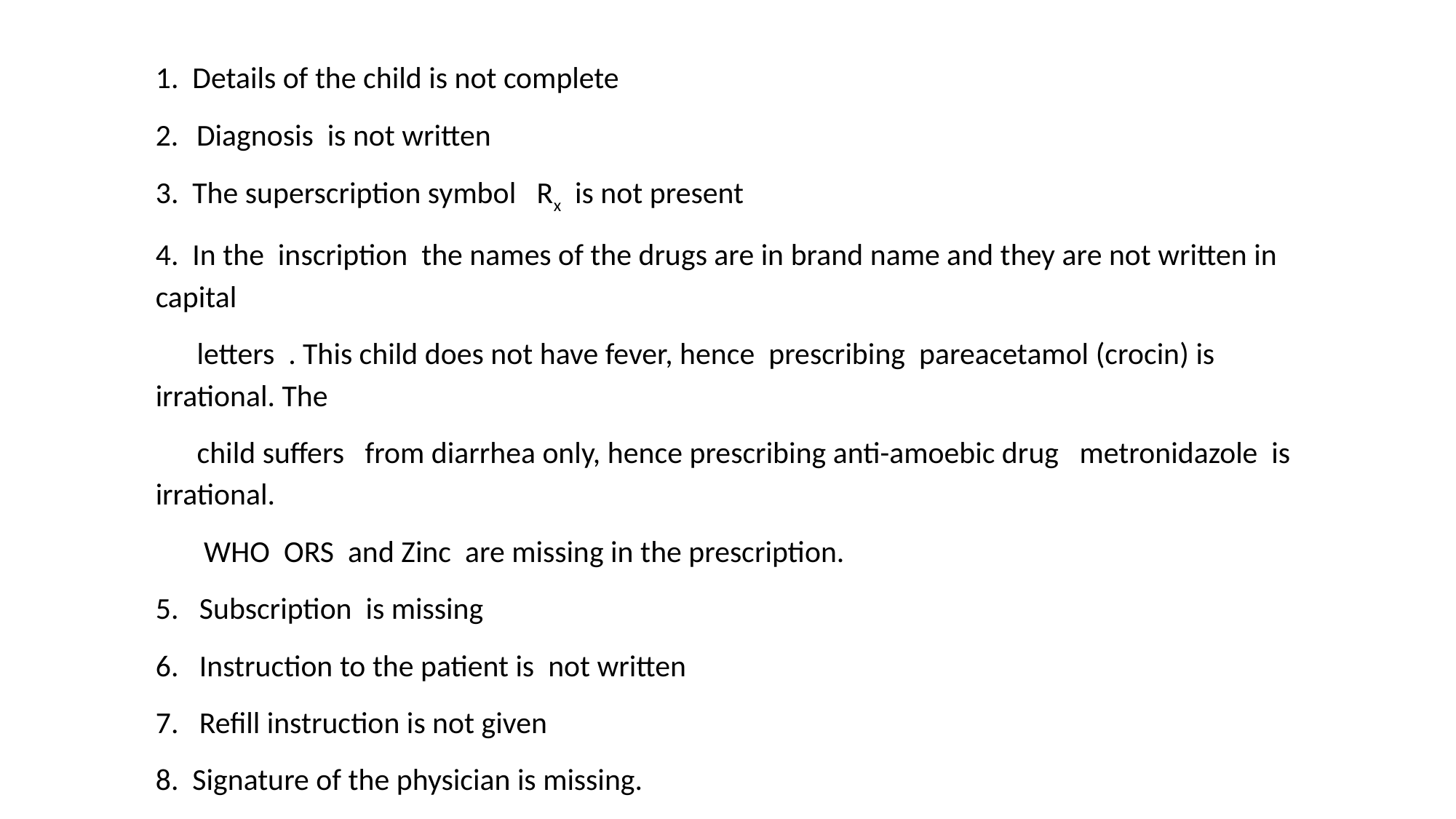

1.  Details of the child is not complete
Diagnosis  is not written
3.  The superscription symbol   Rx  is not present
4.  In the  inscription  the names of the drugs are in brand name and they are not written in capital
      letters  . This child does not have fever, hence  prescribing  pareacetamol (crocin) is irrational. The
      child suffers   from diarrhea only, hence prescribing anti-amoebic drug   metronidazole  is irrational.
       WHO  ORS  and Zinc  are missing in the prescription.
5.   Subscription  is missing
6.   Instruction to the patient is  not written
7.   Refill instruction is not given
8.  Signature of the physician is missing.